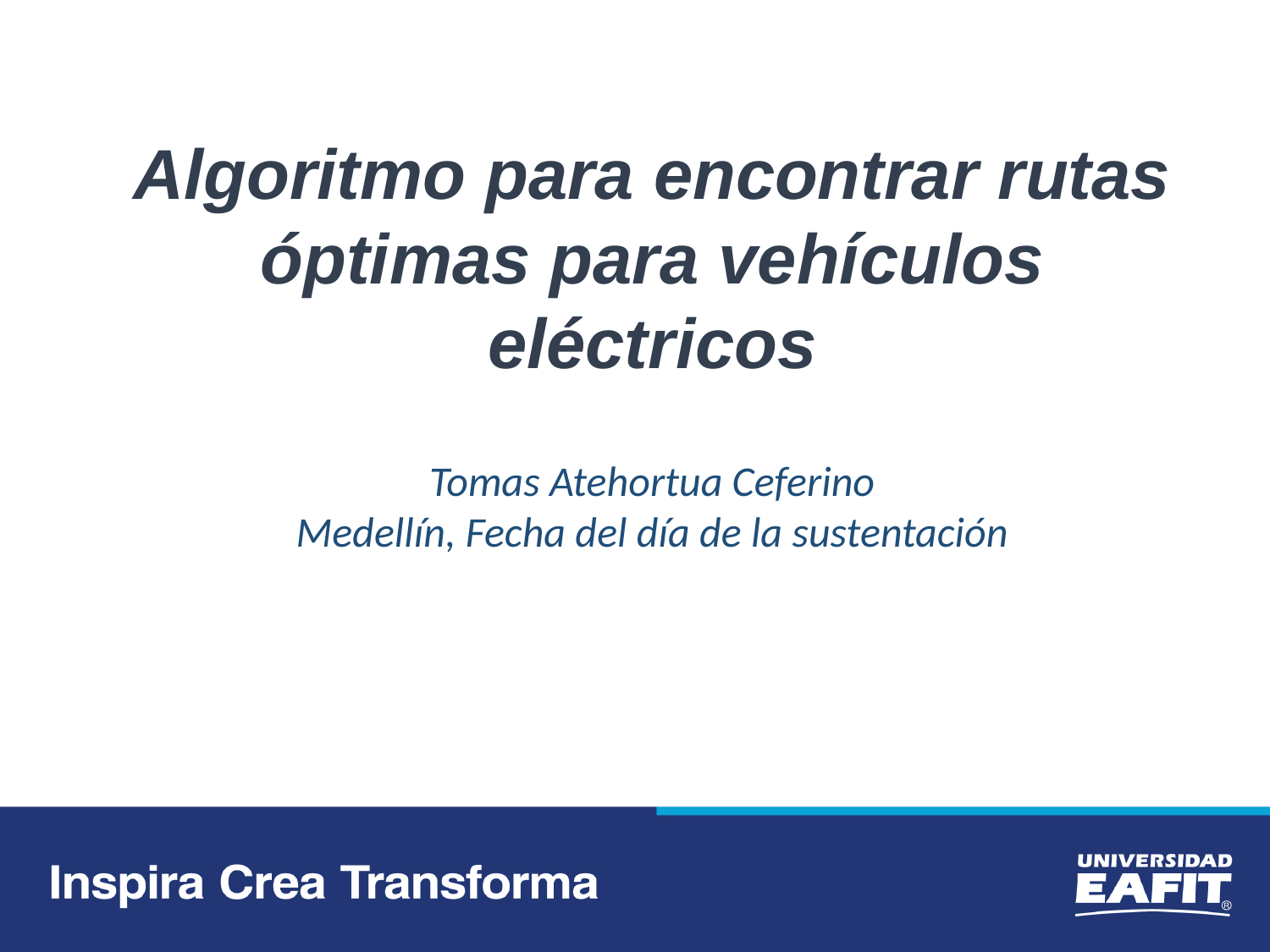

Algoritmo para encontrar rutas óptimas para vehículos eléctricos

Tomas Atehortua Ceferino
Medellín, Fecha del día de la sustentación